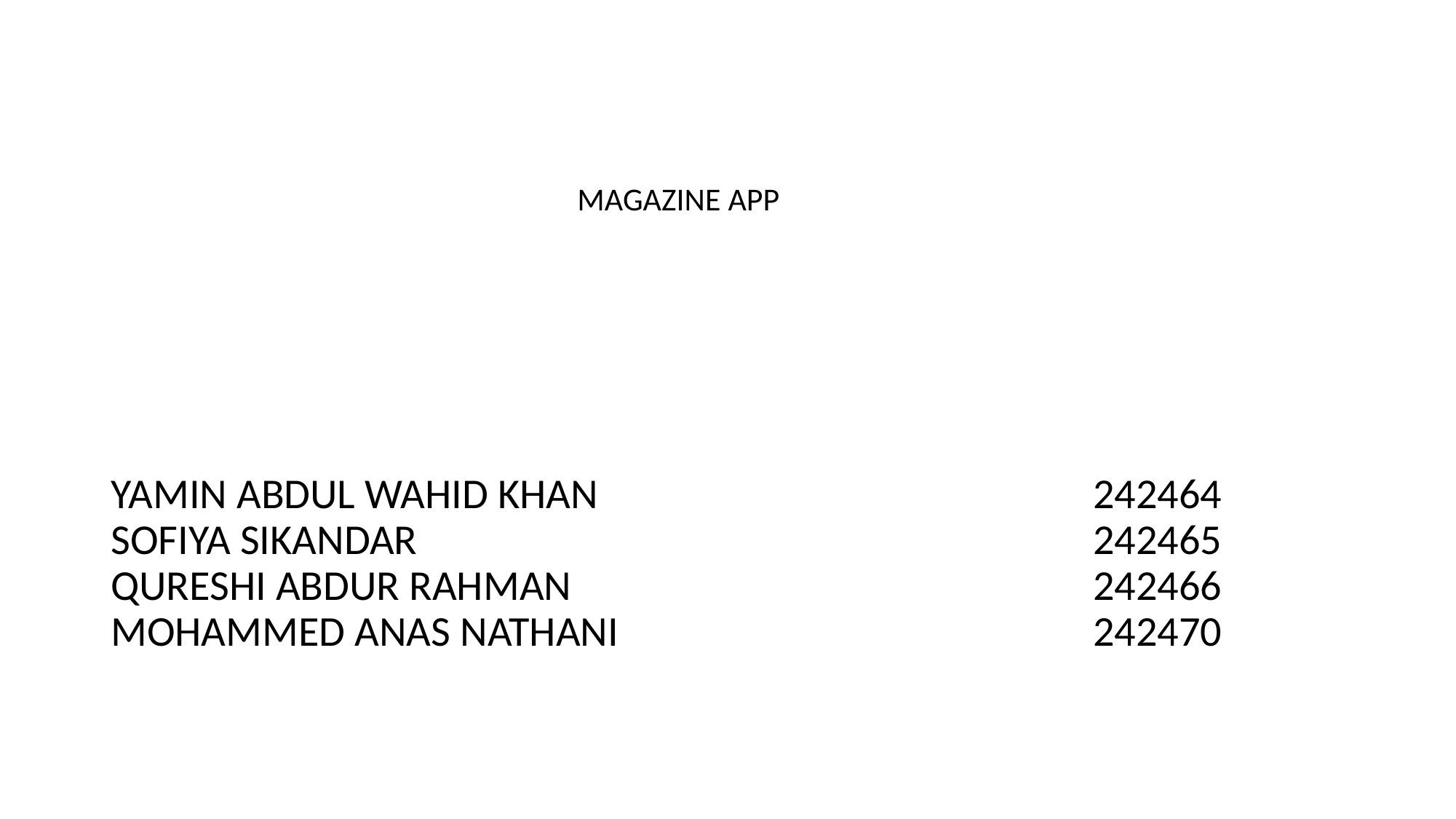

# MAGAZINE APP

YAMIN ABDUL WAHID KHAN 					242464
SOFIYA SIKANDAR 							242465
QURESHI ABDUR RAHMAN 					242466
MOHAMMED ANAS NATHANI 					242470